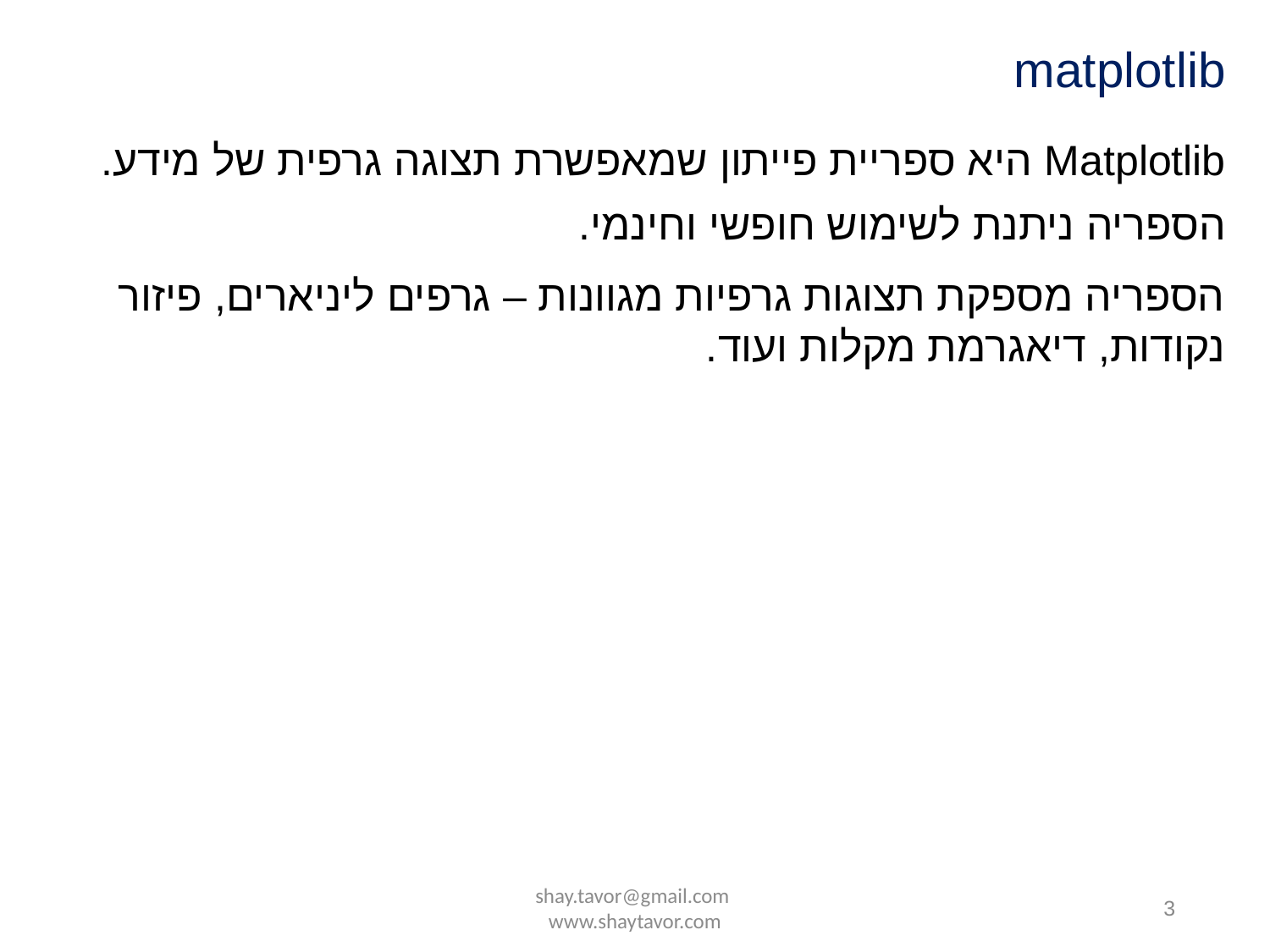

matplotlib
Matplotlib היא ספריית פייתון שמאפשרת תצוגה גרפית של מידע.
הספריה ניתנת לשימוש חופשי וחינמי.
הספריה מספקת תצוגות גרפיות מגוונות – גרפים ליניארים, פיזור נקודות, דיאגרמת מקלות ועוד.
shay.tavor@gmail.com  www.shaytavor.com
3